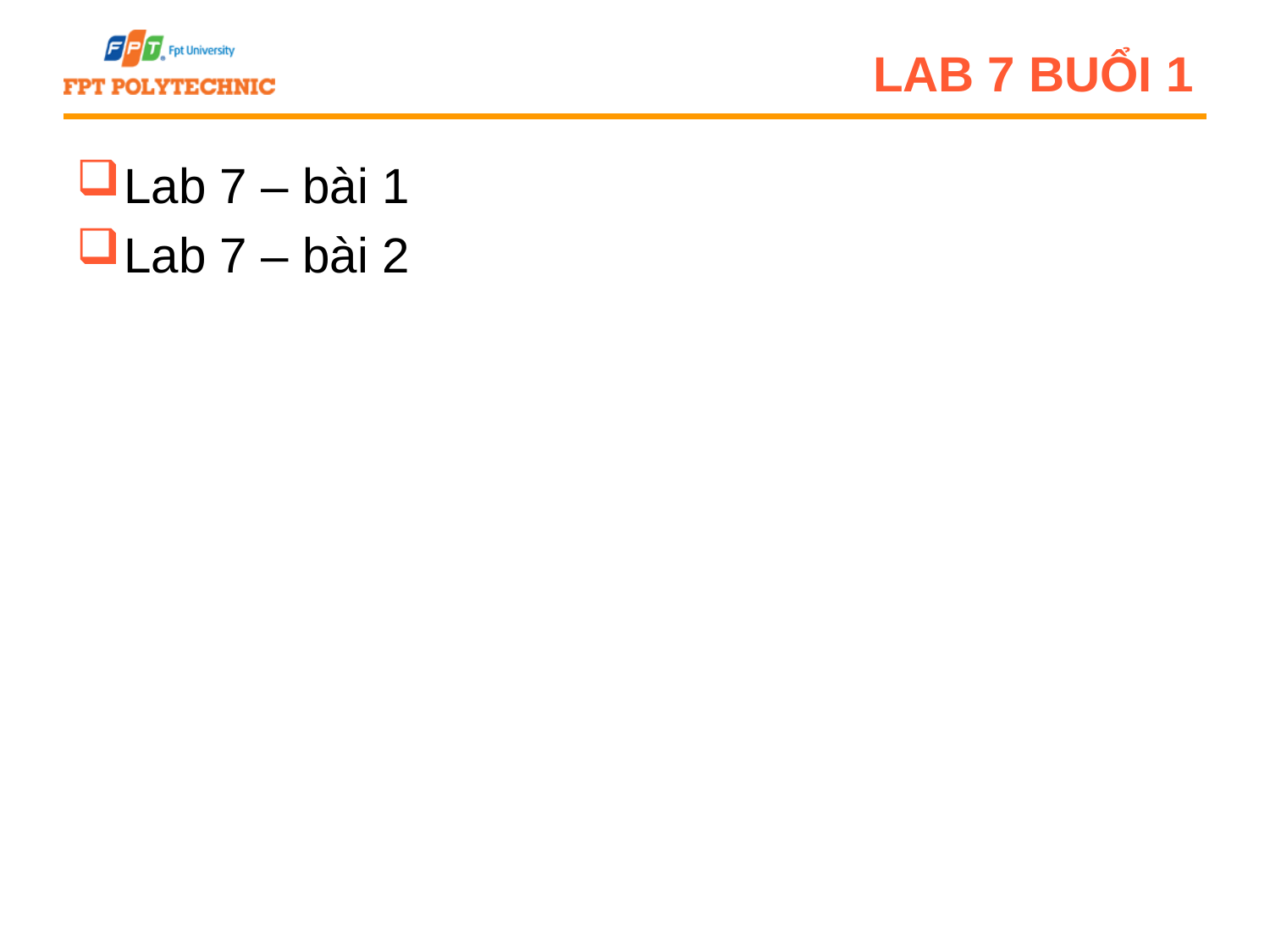

# Lab 7 buổi 1
Lab 7 – bài 1
Lab 7 – bài 2